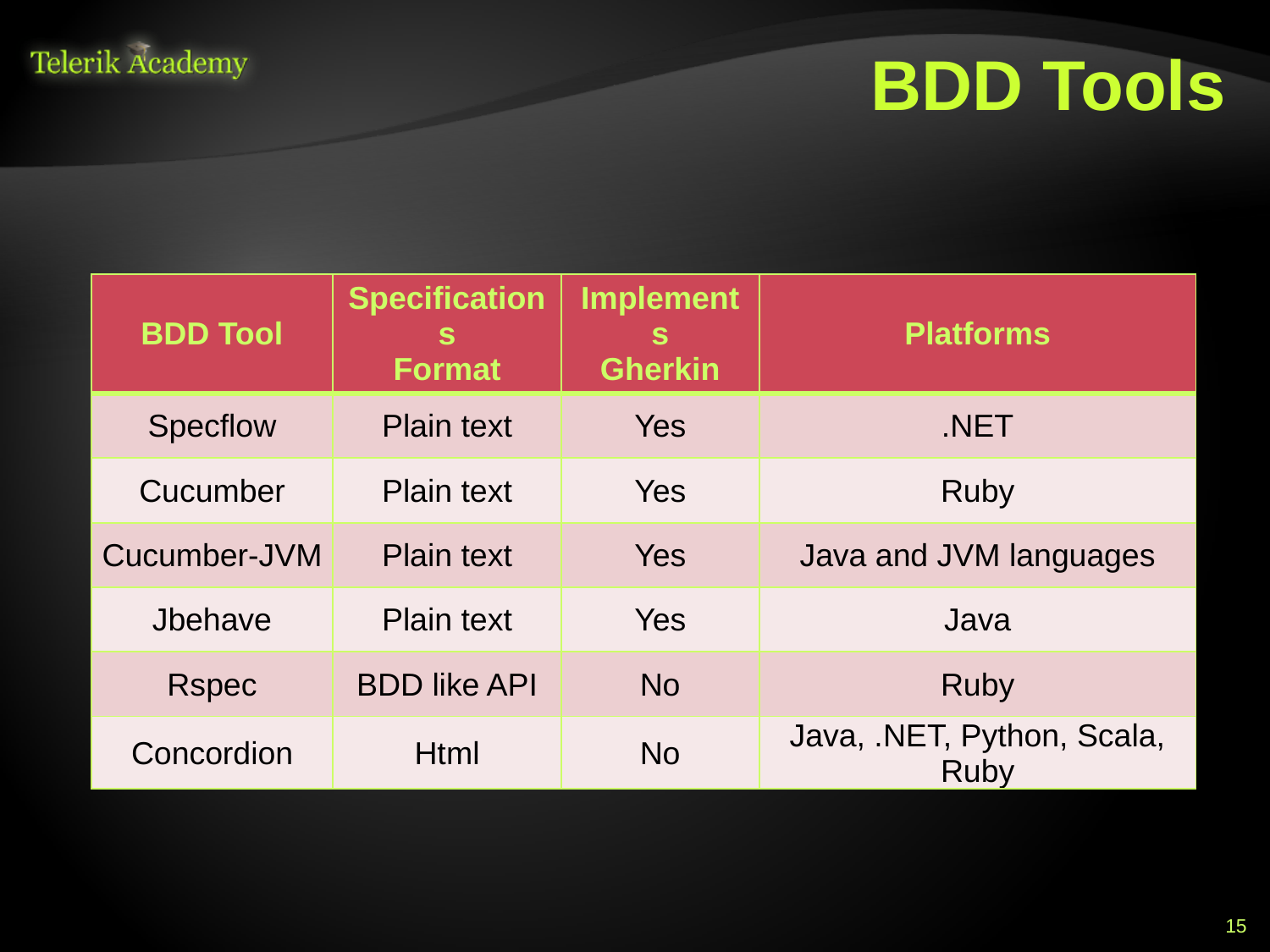

# BDD Tools
| BDD Tool | Specifications Format | Implements Gherkin | Platforms |
| --- | --- | --- | --- |
| Specflow | Plain text | Yes | .NET |
| Cucumber | Plain text | Yes | Ruby |
| Cucumber-JVM | Plain text | Yes | Java and JVM languages |
| Jbehave | Plain text | Yes | Java |
| Rspec | BDD like API | No | Ruby |
| Concordion | Html | No | Java, .NET, Python, Scala, Ruby |
15